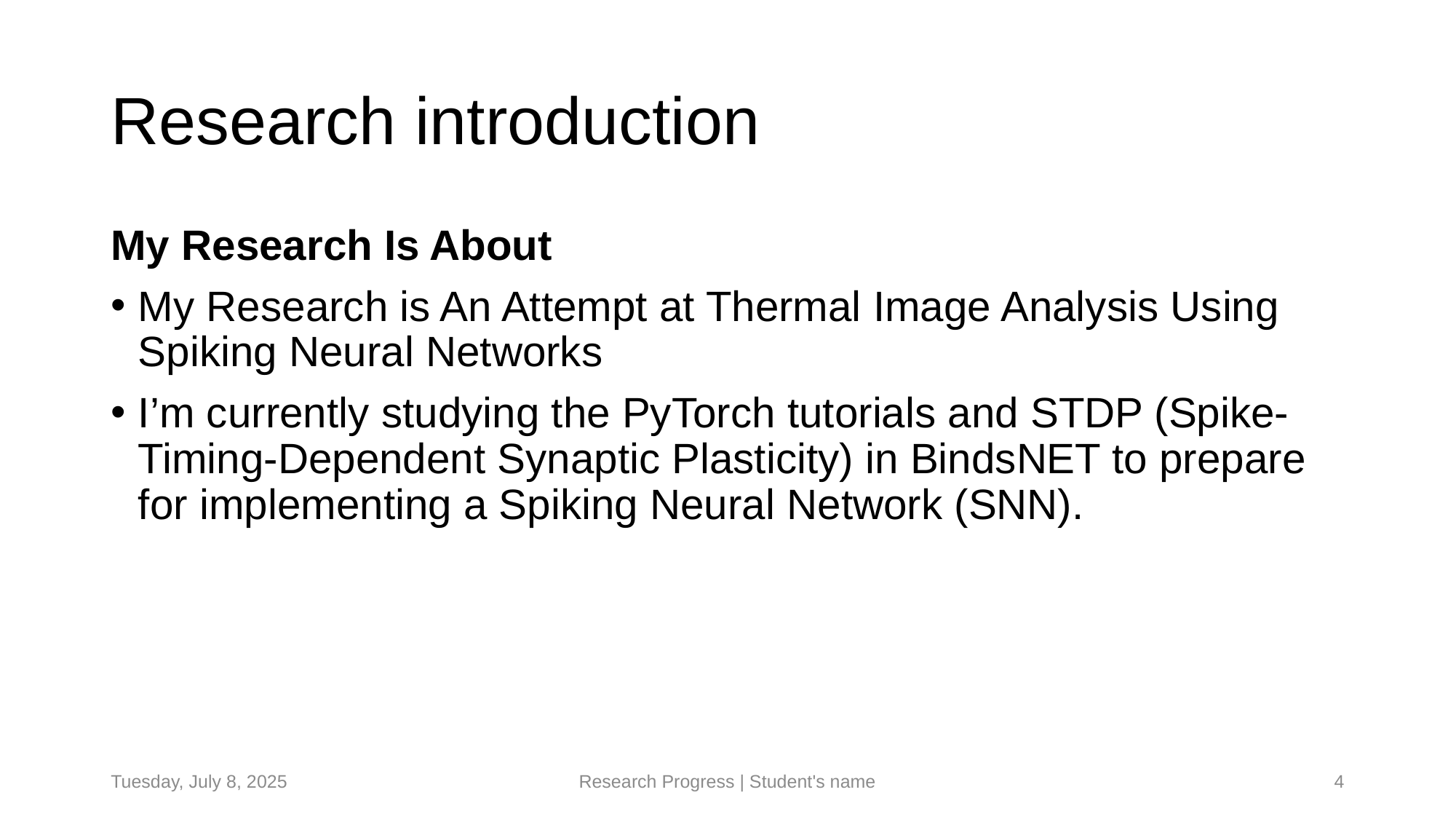

# Research introduction
My Research Is About
My Research is An Attempt at Thermal Image Analysis Using Spiking Neural Networks
I’m currently studying the PyTorch tutorials and STDP (Spike-Timing-Dependent Synaptic Plasticity) in BindsNET to prepare for implementing a Spiking Neural Network (SNN).
Tuesday, July 8, 2025
Research Progress | Student's name
4